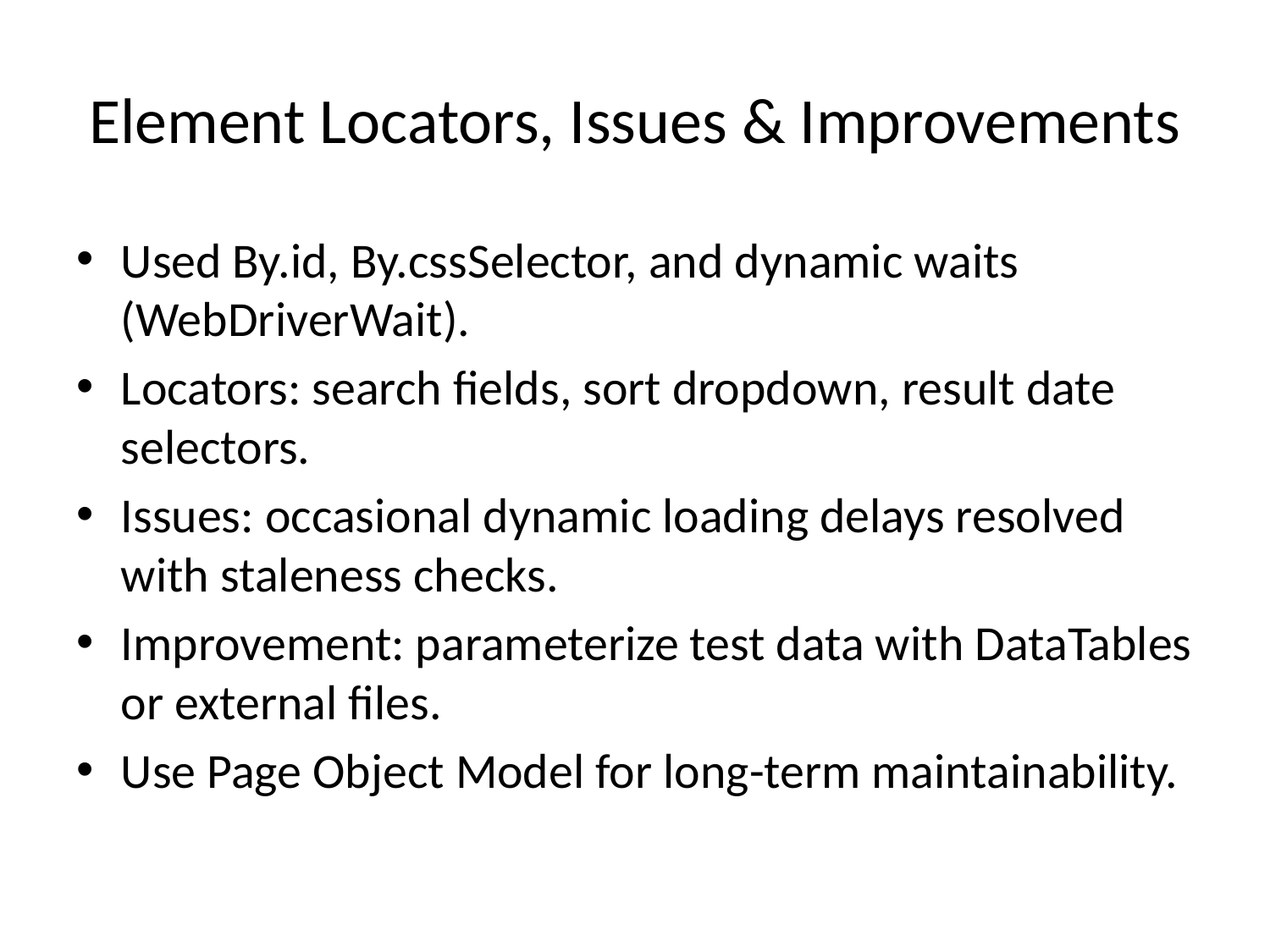

# Element Locators, Issues & Improvements
Used By.id, By.cssSelector, and dynamic waits (WebDriverWait).
Locators: search fields, sort dropdown, result date selectors.
Issues: occasional dynamic loading delays resolved with staleness checks.
Improvement: parameterize test data with DataTables or external files.
Use Page Object Model for long-term maintainability.